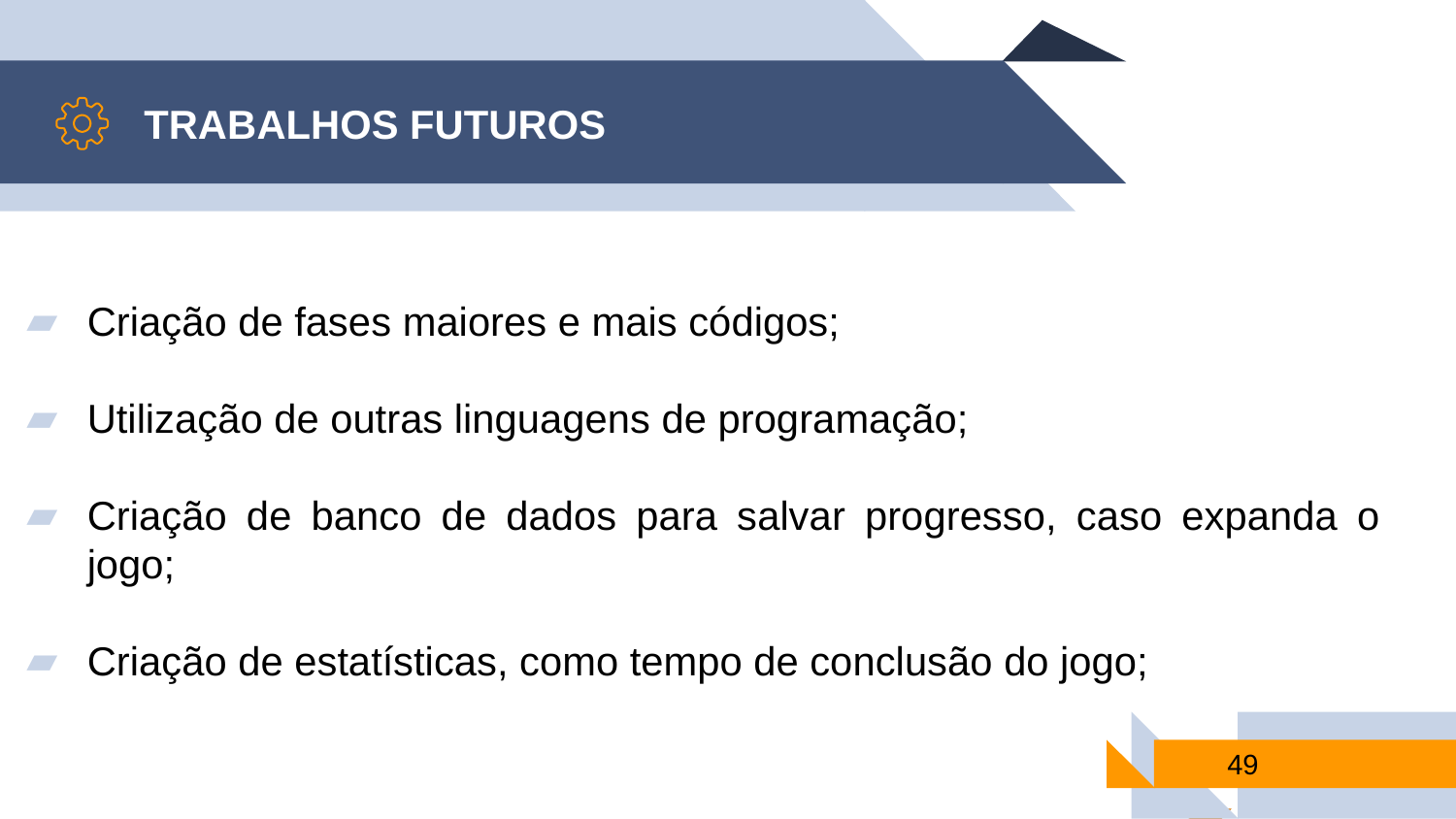

TRABALHOS FUTUROS

Criação de fases maiores e mais códigos;

Utilização de outras linguagens de programação;

Criação de banco de dados para salvar progresso, caso expanda o jogo;

Criação de estatísticas, como tempo de conclusão do jogo;

49